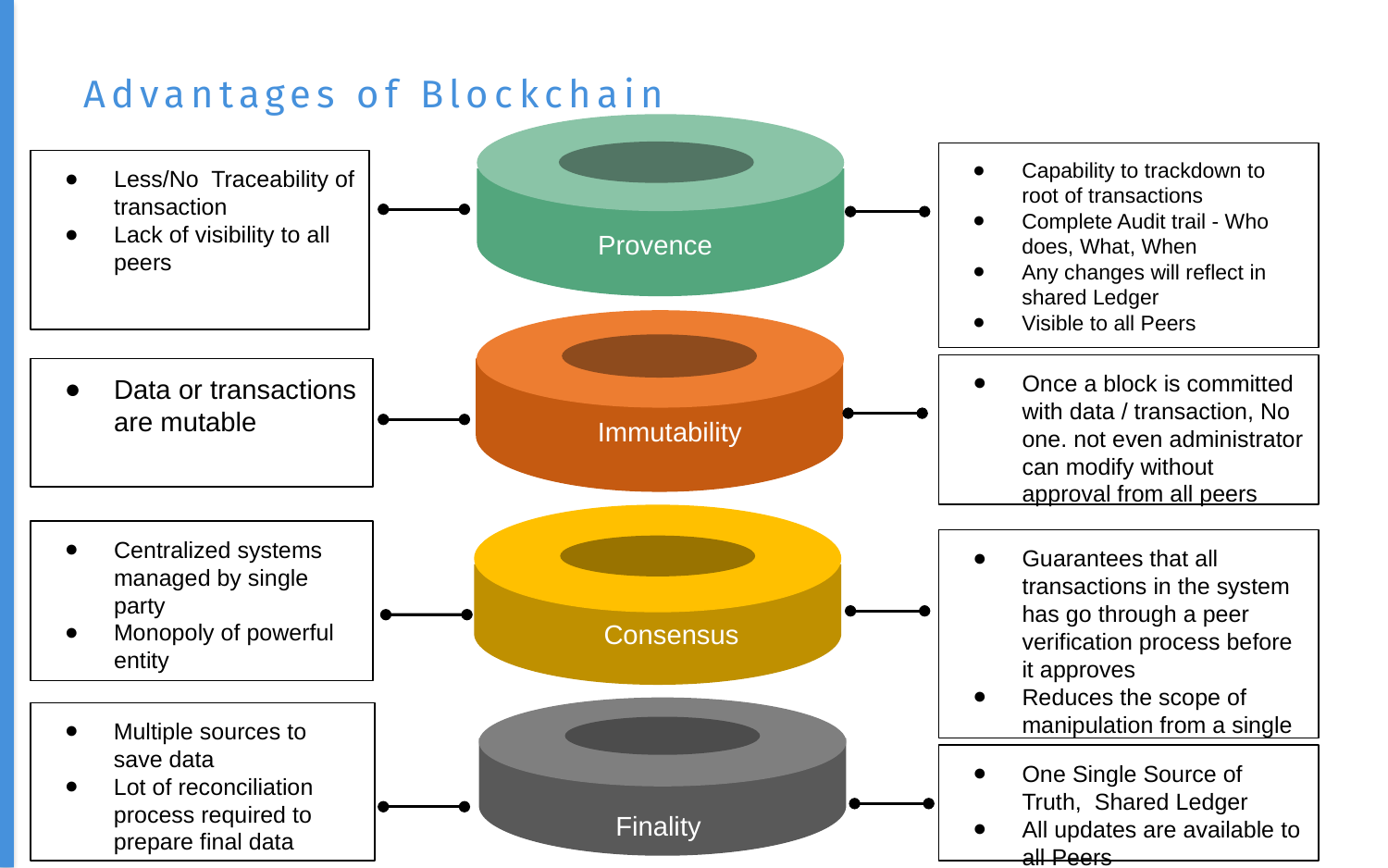

# Advantages of Blockchain

       Provence

Capability to trackdown to root of transactions
Complete Audit trail - Who does, What, When
Any changes will reflect in shared Ledger
Visible to all Peers
Less/No  Traceability of transaction
Lack of visibility to all peers

       Immutability

Once a block is committed with data / transaction, No one. not even administrator can modify without approval from all peers
Data or transactions are mutable

Valuables  provenance
Centralized systems managed by single party
Monopoly of powerful entity
Guarantees that all transactions in the system has go through a peer verification process before it approves
Reduces the scope of manipulation from a single peers
Consensus

Multiple sources to save data
Lot of reconciliation process required to prepare final data
One Single Source of Truth,  Shared Ledger
All updates are available to all Peers
Finality